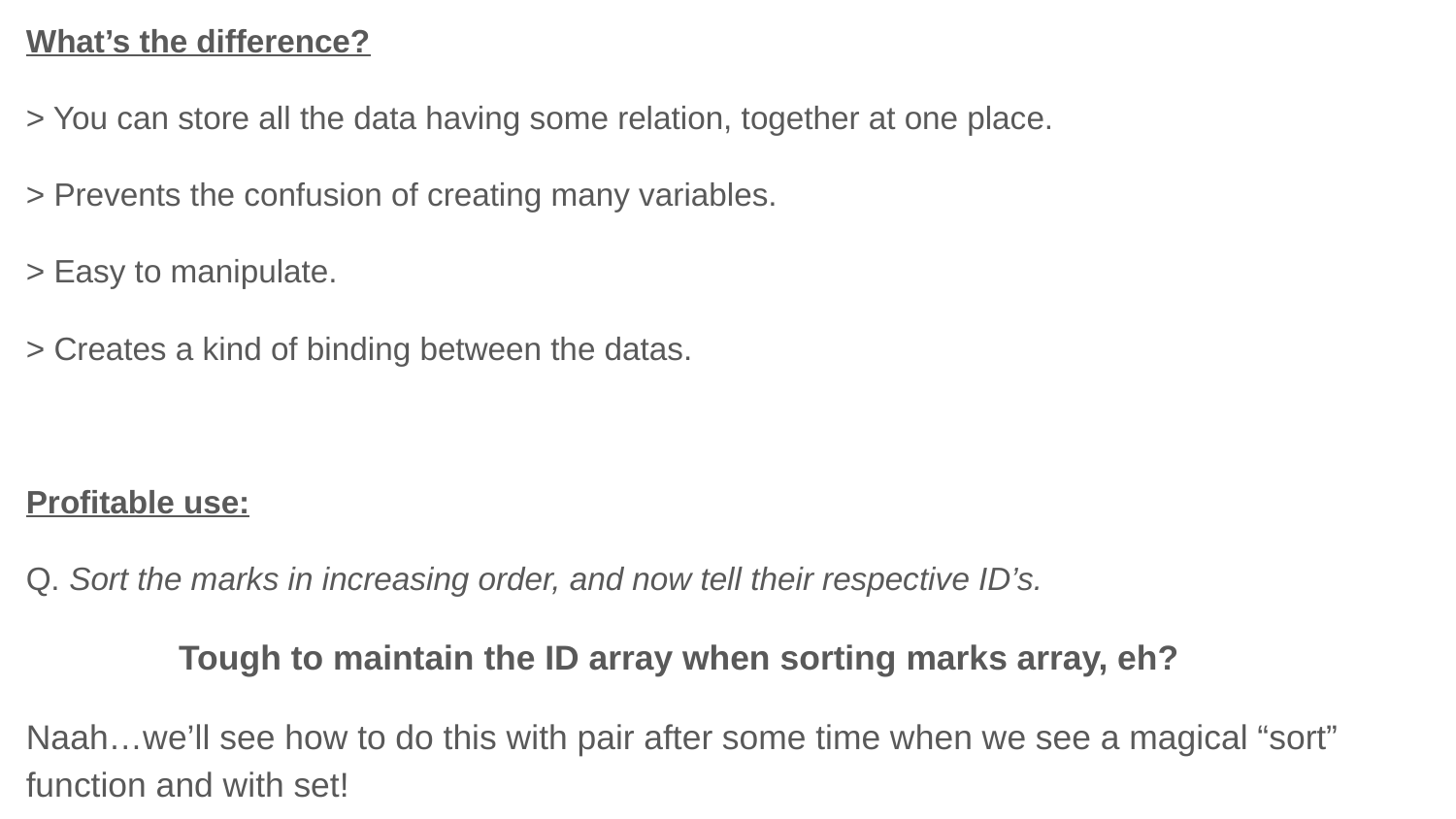

What’s the difference?
> You can store all the data having some relation, together at one place.
> Prevents the confusion of creating many variables.
> Easy to manipulate.
> Creates a kind of binding between the datas.

Profitable use:
Q. Sort the marks in increasing order, and now tell their respective ID’s.
                 Tough to maintain the ID array when sorting marks array, eh?
Naah…we’ll see how to do this with pair after some time when we see a magical “sort” function and with set!